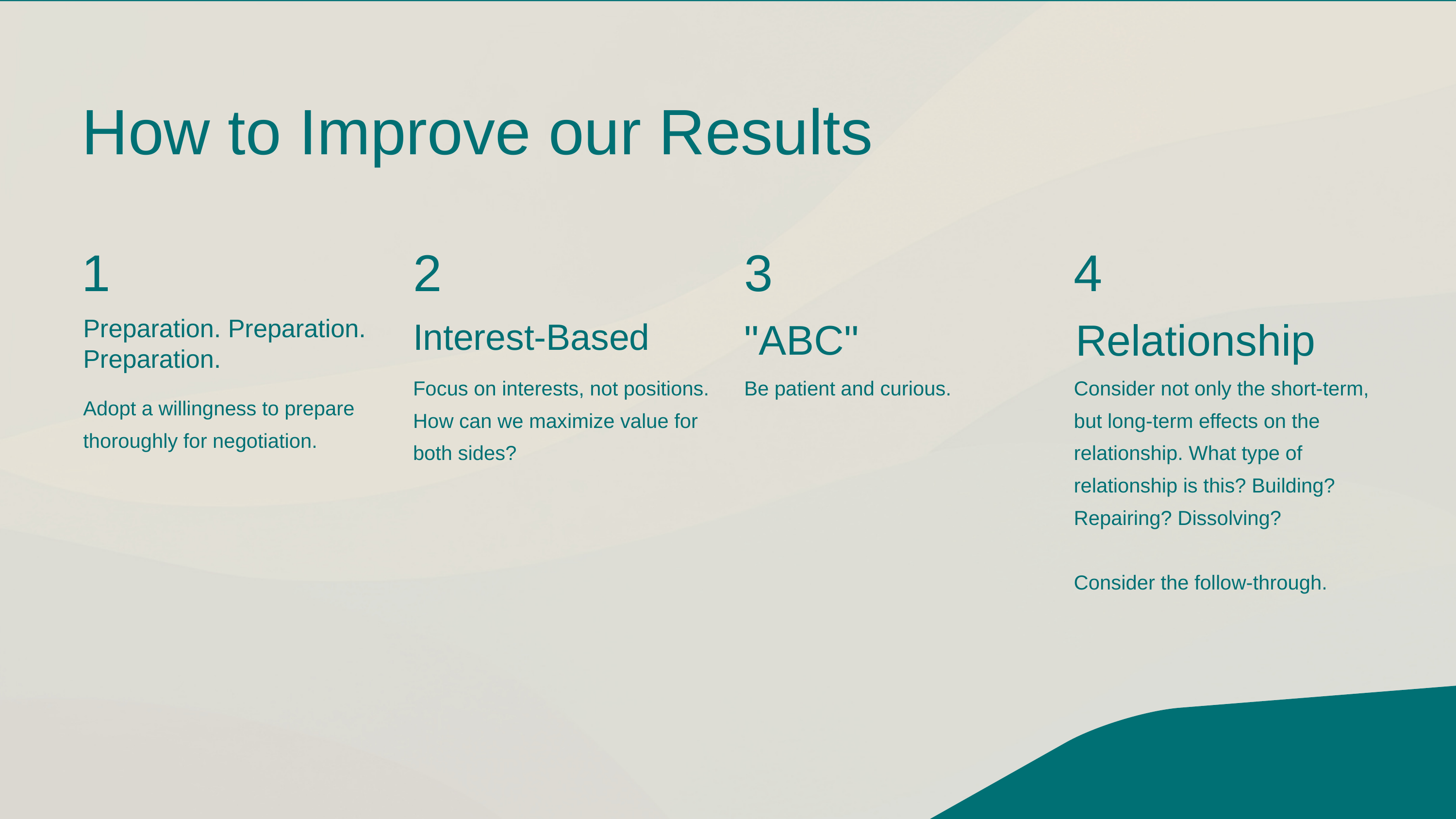

How to Improve our Results
1
2
3
4
Preparation. Preparation. Preparation.
Relationship
"ABC"
Interest-Based
Focus on interests, not positions. How can we maximize value for both sides?
Be patient and curious.
Consider not only the short-term, but long-term effects on the relationship. What type of relationship is this? Building? Repairing? Dissolving?

Consider the follow-through.
Adopt a willingness to prepare thoroughly for negotiation.